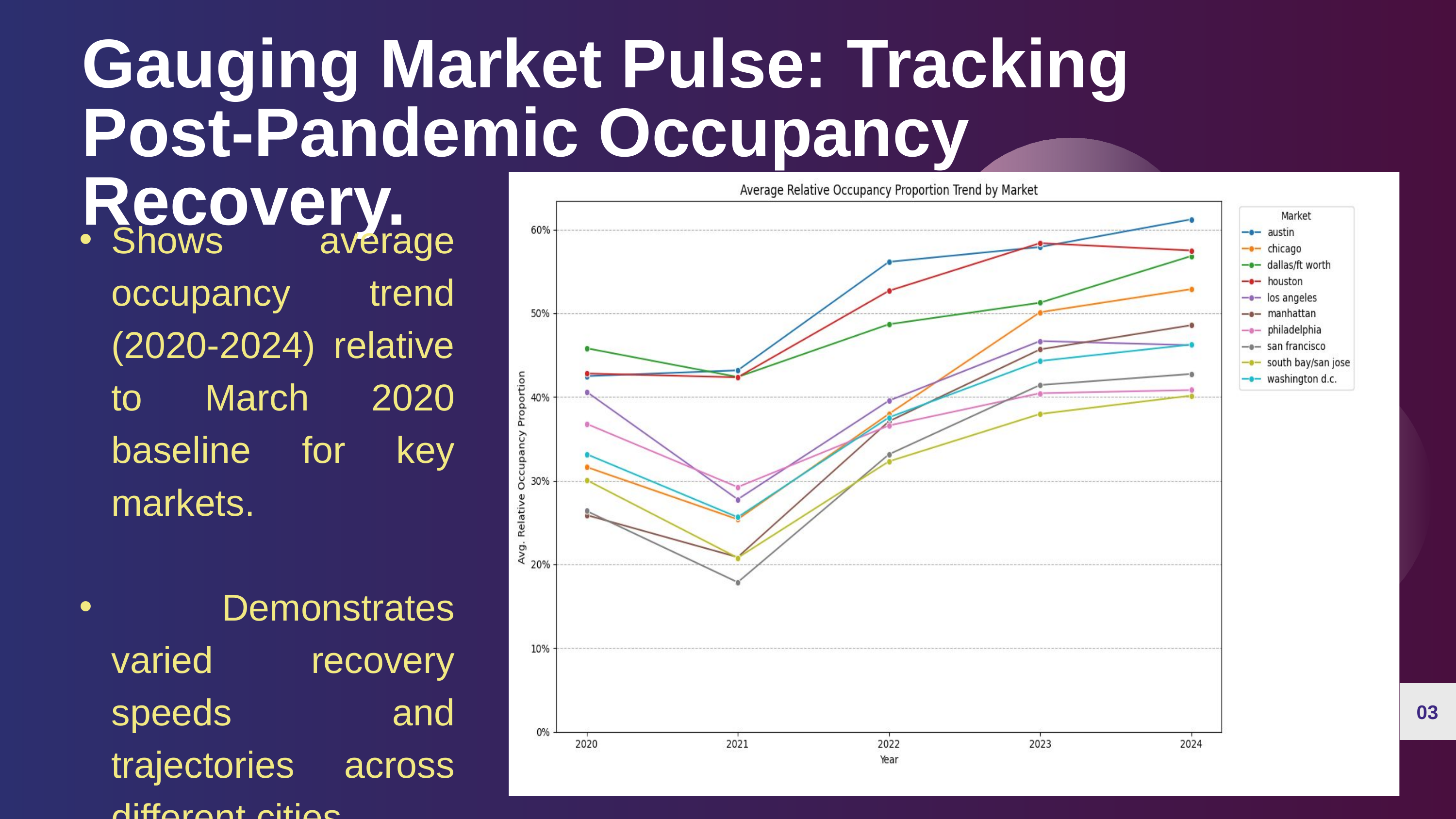

Gauging Market Pulse: Tracking Post-Pandemic Occupancy Recovery.

Shows average occupancy trend (2020-2024) relative to March 2020 baseline for key markets.

 Demonstrates varied recovery speeds and trajectories across different cities.

03